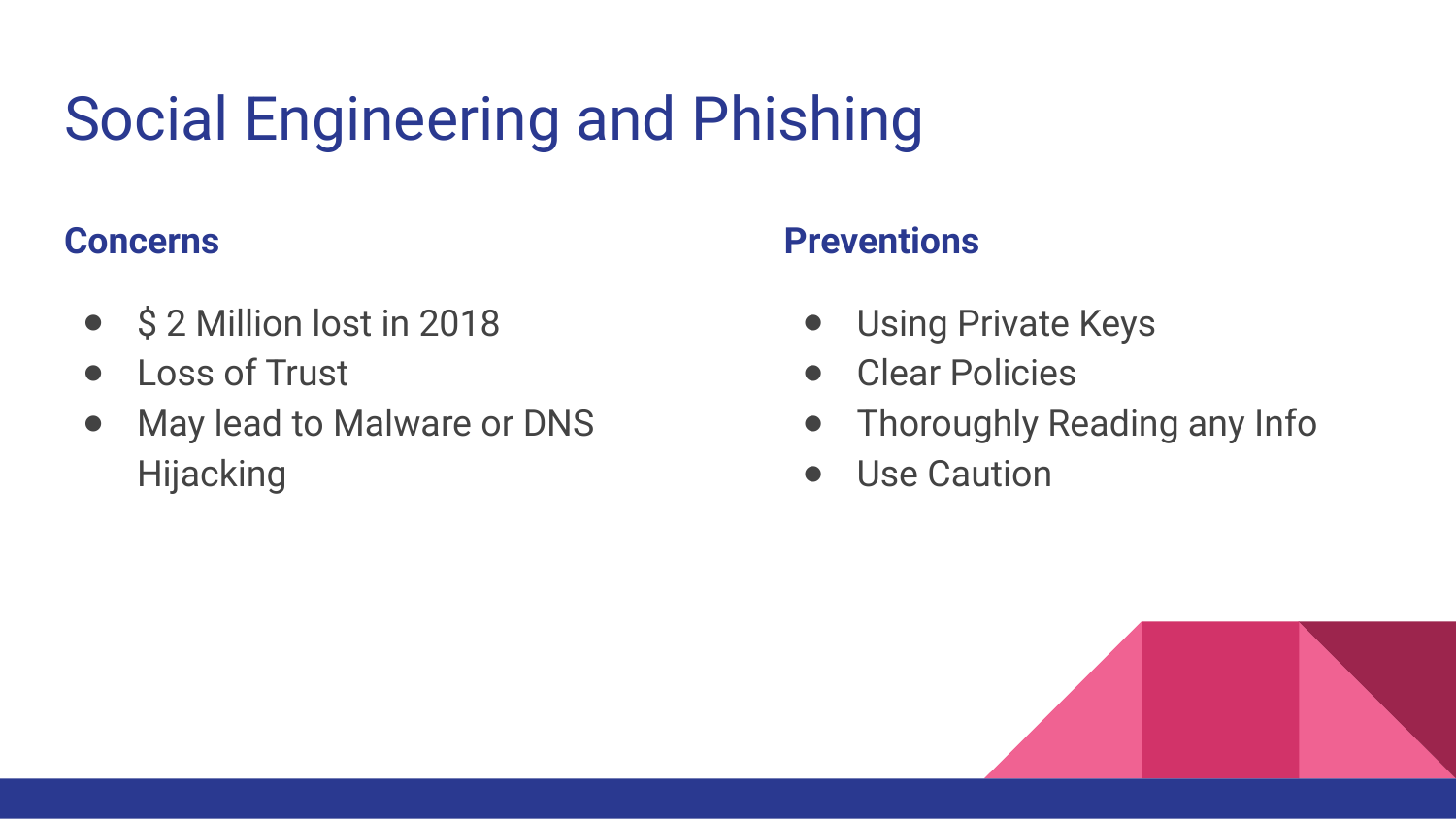

# Social Engineering and Phishing
Concerns
$ 2 Million lost in 2018
Loss of Trust
May lead to Malware or DNS Hijacking
Preventions
Using Private Keys
Clear Policies
Thoroughly Reading any Info
Use Caution